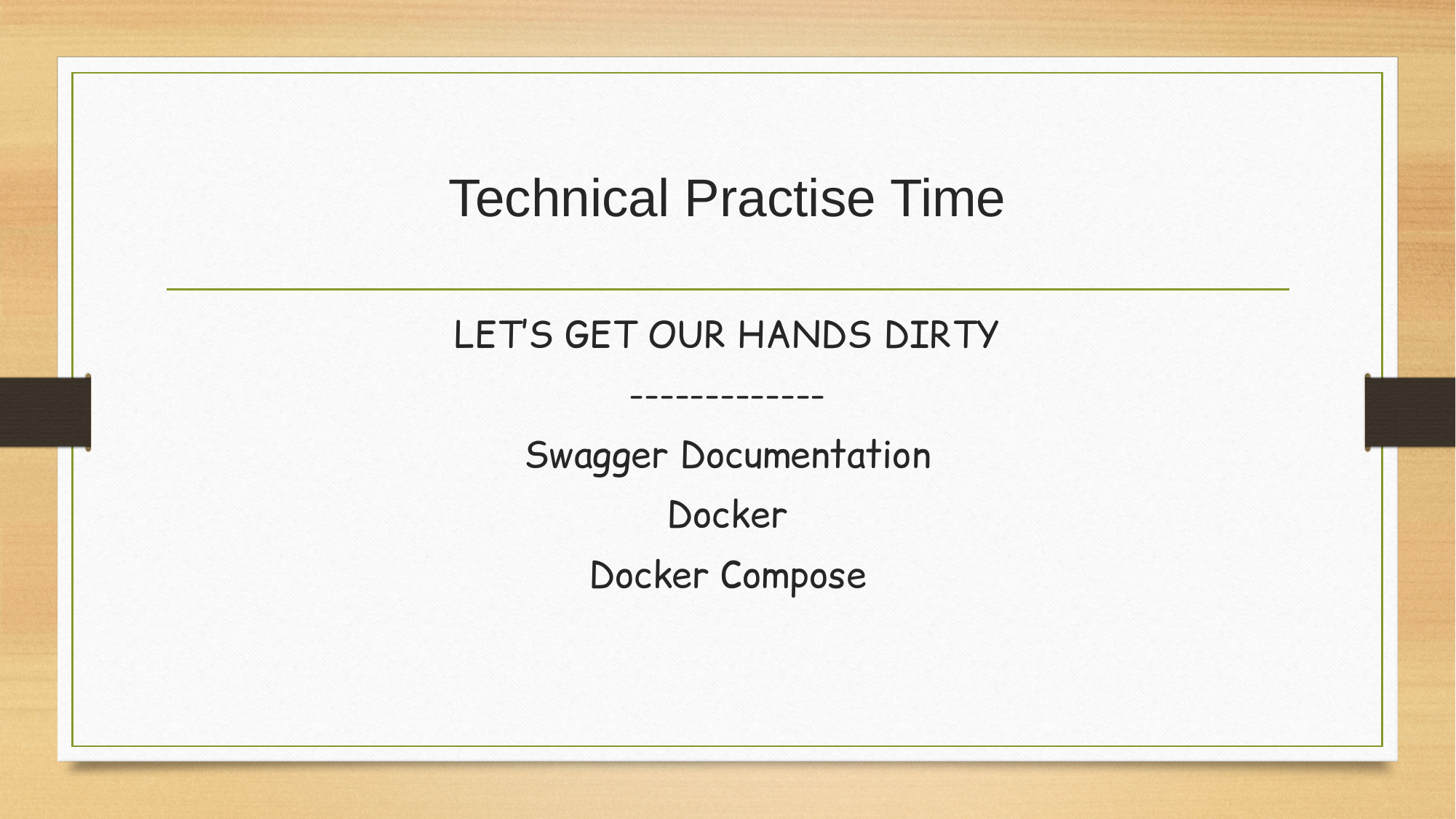

# Technical Practise Time
LET’S GET OUR HANDS DIRTY
-------------
Swagger Documentation
Docker
Docker Compose